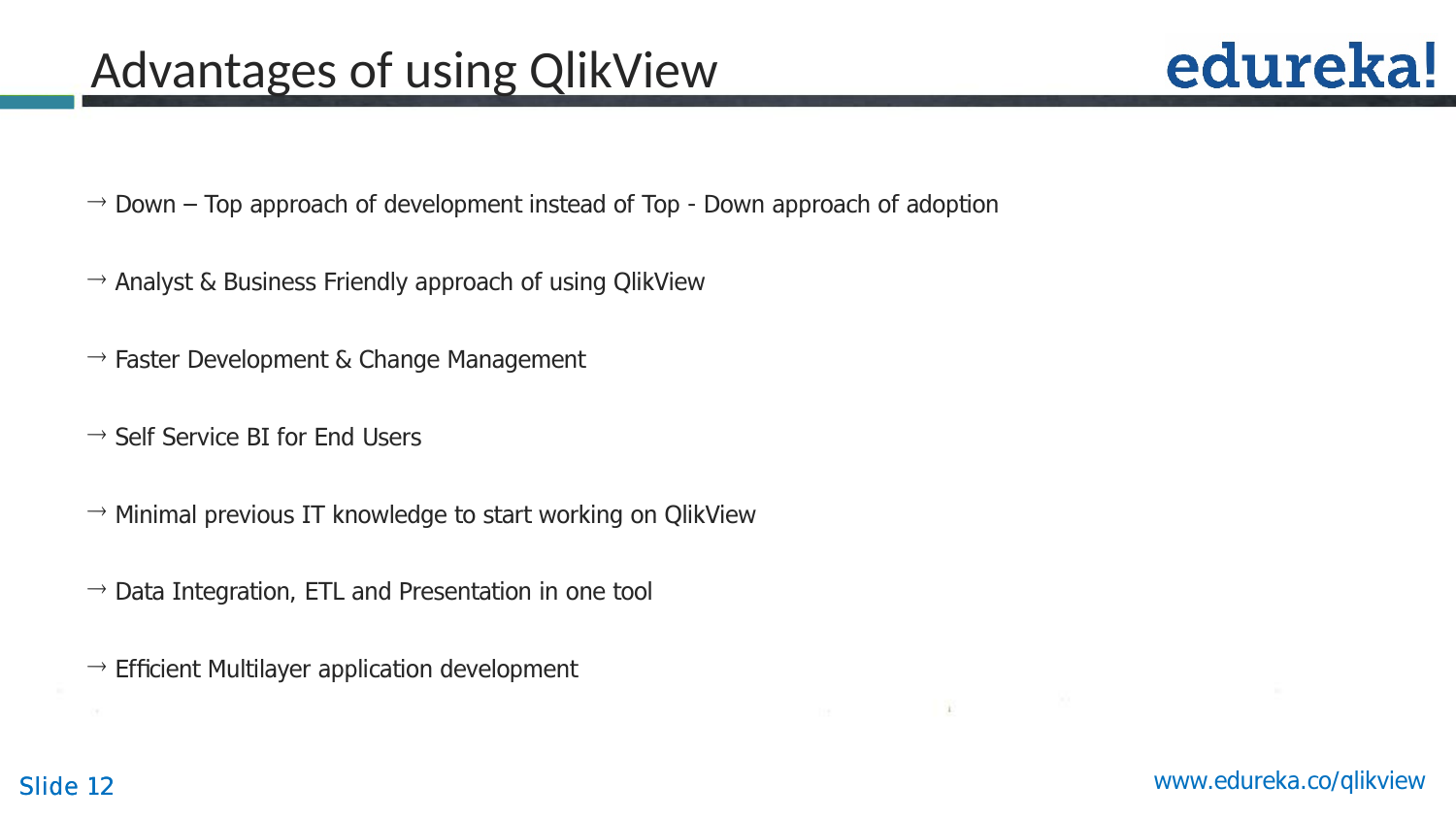

# Advantages of using QlikView
 Down – Top approach of development instead of Top - Down approach of adoption
 Analyst & Business Friendly approach of using QlikView
 Faster Development & Change Management
 Self Service BI for End Users
 Minimal previous IT knowledge to start working on QlikView
 Data Integration, ETL and Presentation in one tool
 Efficient Multilayer application development